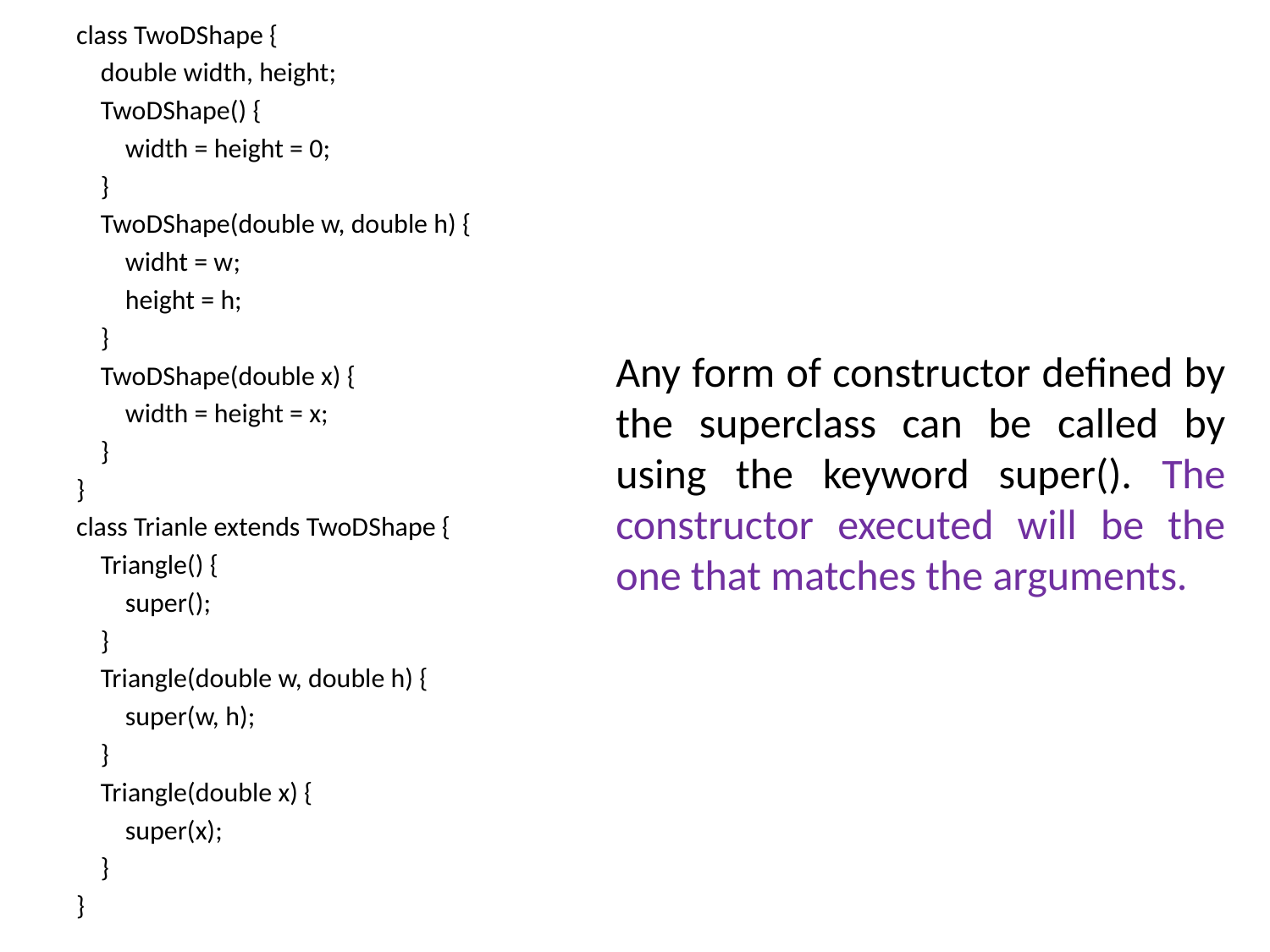

class TwoDShape {
    double width, height;
    TwoDShape() {
        width = height = 0;
    }
    TwoDShape(double w, double h) {
        widht = w;
        height = h;
    }
    TwoDShape(double x) {
        width = height = x;
    }
}
class Trianle extends TwoDShape {
    Triangle() {
        super();
    }
    Triangle(double w, double h) {
        super(w, h);
    }
    Triangle(double x) {
        super(x);
    }
}
Any form of constructor defined by the superclass can be called by using the keyword super(). The constructor executed will be the one that matches the arguments.